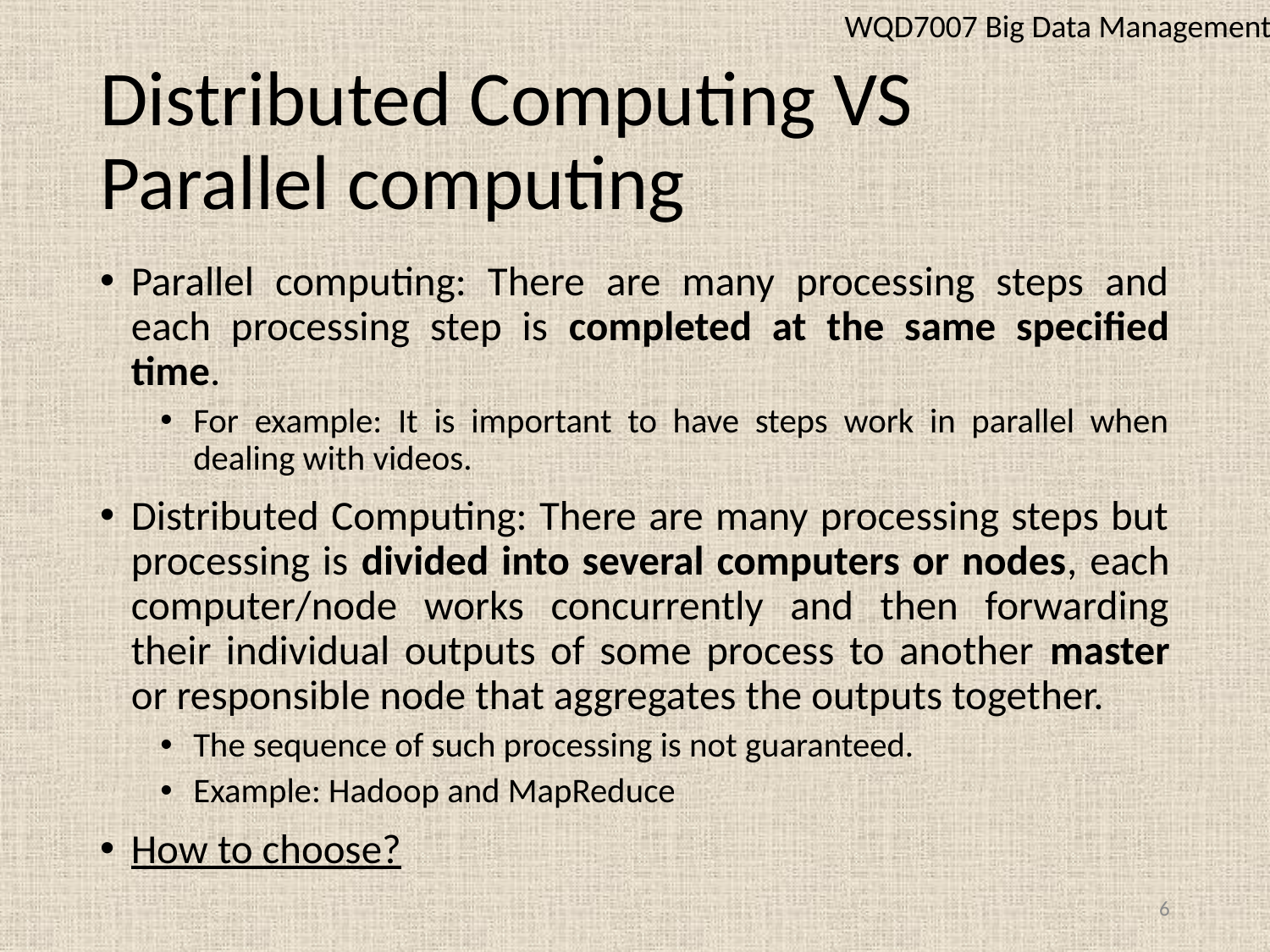

WQD7007 Big Data Management
# Distributed Computing VS Parallel computing
Parallel computing: There are many processing steps and each processing step is completed at the same specified time.
For example: It is important to have steps work in parallel when dealing with videos.
Distributed Computing: There are many processing steps but processing is divided into several computers or nodes, each computer/node works concurrently and then forwarding their individual outputs of some process to another master or responsible node that aggregates the outputs together.
The sequence of such processing is not guaranteed.
Example: Hadoop and MapReduce
How to choose?

6